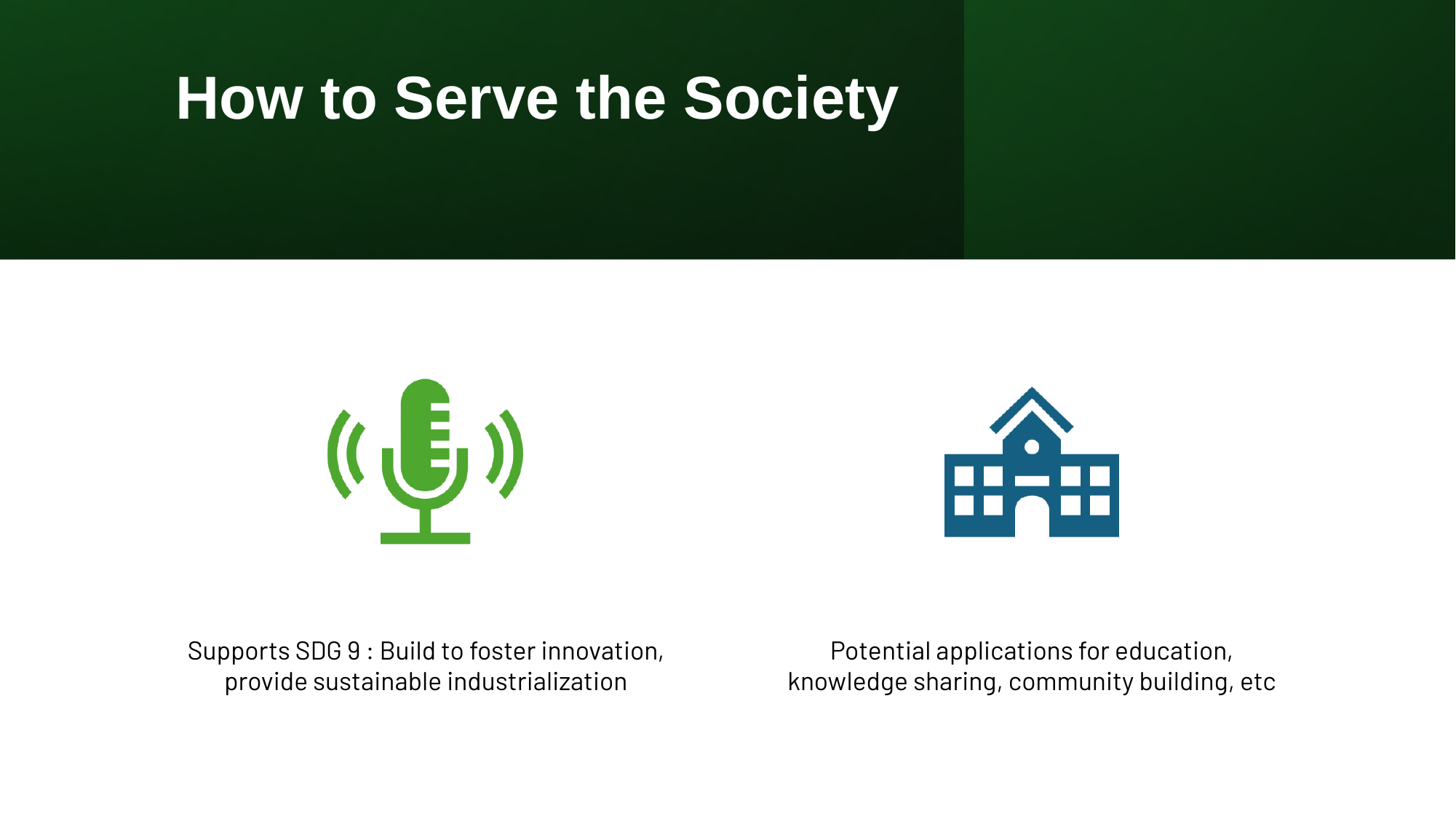

# How to Serve the Society
Supports SDG 9 : Build to foster innovation, provide sustainable industrialization
Potential applications for education, knowledge sharing, community building, etc